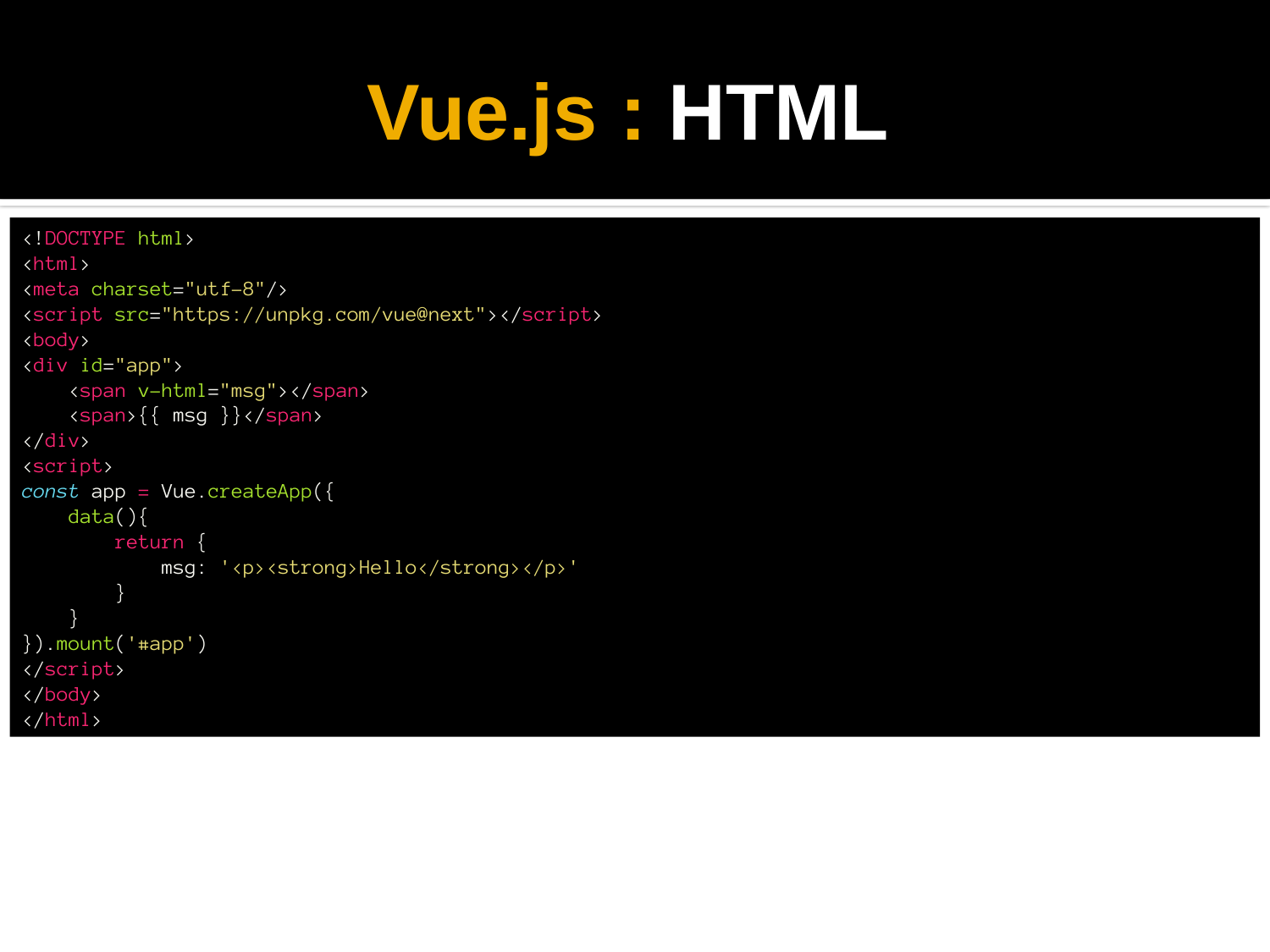

# Vue.js : HTML
<!DOCTYPE html>
<html>
<meta charset="utf-8"/>
<script src="https://unpkg.com/vue@next"></script>
<body>
<div id="app">
    <span v-html="msg"></span>
    <span>{{ msg }}</span>
</div>
<script>
const app = Vue.createApp({
    data(){
        return {
            msg: '<p><strong>Hello</strong></p>'
        }
    }
}).mount('#app')
</script>
</body>
</html>​